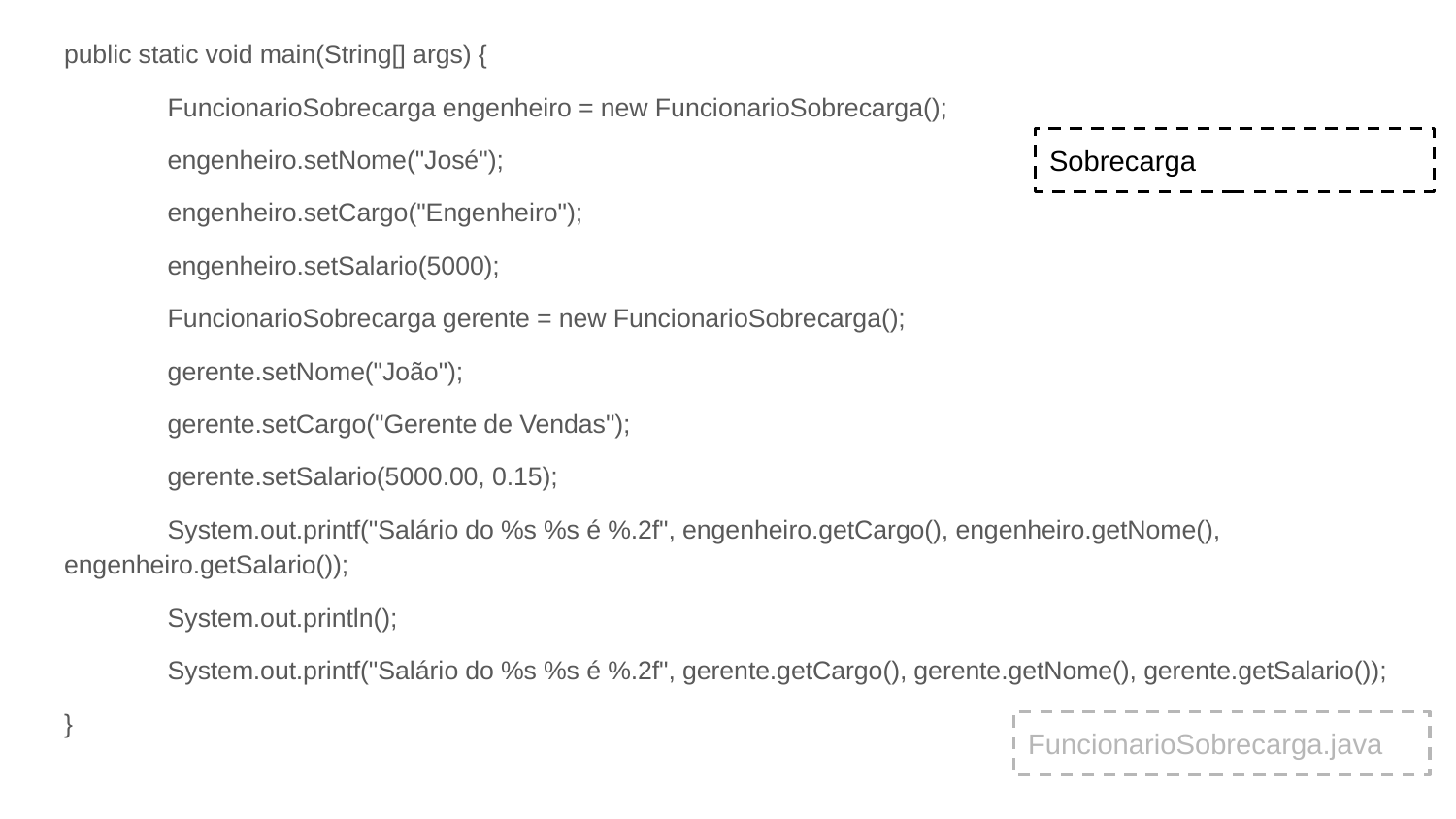

public static void main(String[] args) {
		FuncionarioSobrecarga engenheiro = new FuncionarioSobrecarga();
		engenheiro.setNome("José");
		engenheiro.setCargo("Engenheiro");
		engenheiro.setSalario(5000);
		FuncionarioSobrecarga gerente = new FuncionarioSobrecarga();
		gerente.setNome("João");
		gerente.setCargo("Gerente de Vendas");
		gerente.setSalario(5000.00, 0.15);
		System.out.printf("Salário do %s %s é %.2f", engenheiro.getCargo(), engenheiro.getNome(), engenheiro.getSalario());
		System.out.println();
		System.out.printf("Salário do %s %s é %.2f", gerente.getCargo(), gerente.getNome(), gerente.getSalario());
}
Sobrecarga
FuncionarioSobrecarga.java